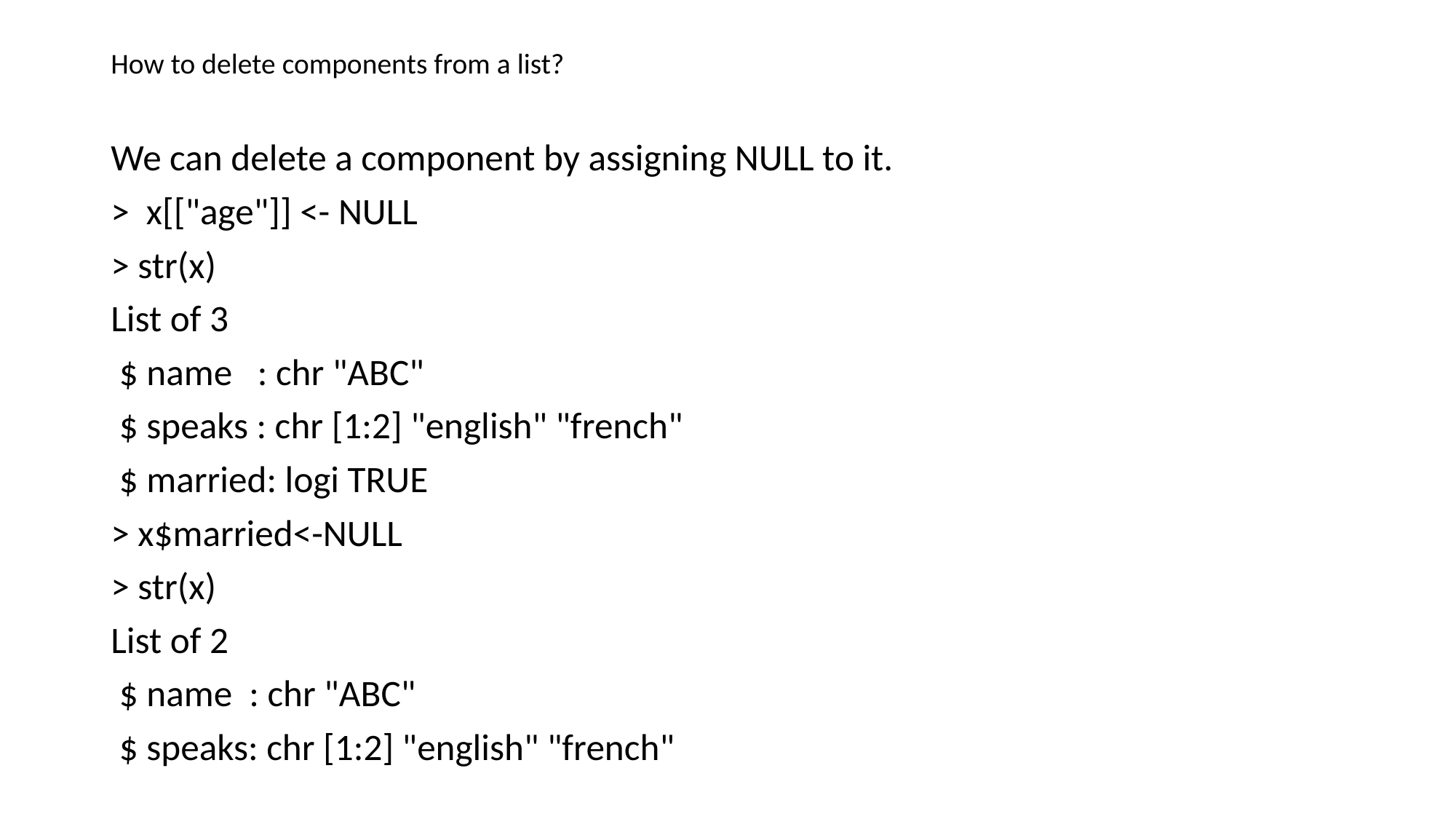

# How to delete components from a list?
We can delete a component by assigning NULL to it.
>  x[["age"]] <- NULL
> str(x)
List of 3
 $ name   : chr "ABC"
 $ speaks : chr [1:2] "english" "french"
 $ married: logi TRUE
> x$married<-NULL
> str(x)
List of 2
 $ name  : chr "ABC"
 $ speaks: chr [1:2] "english" "french"